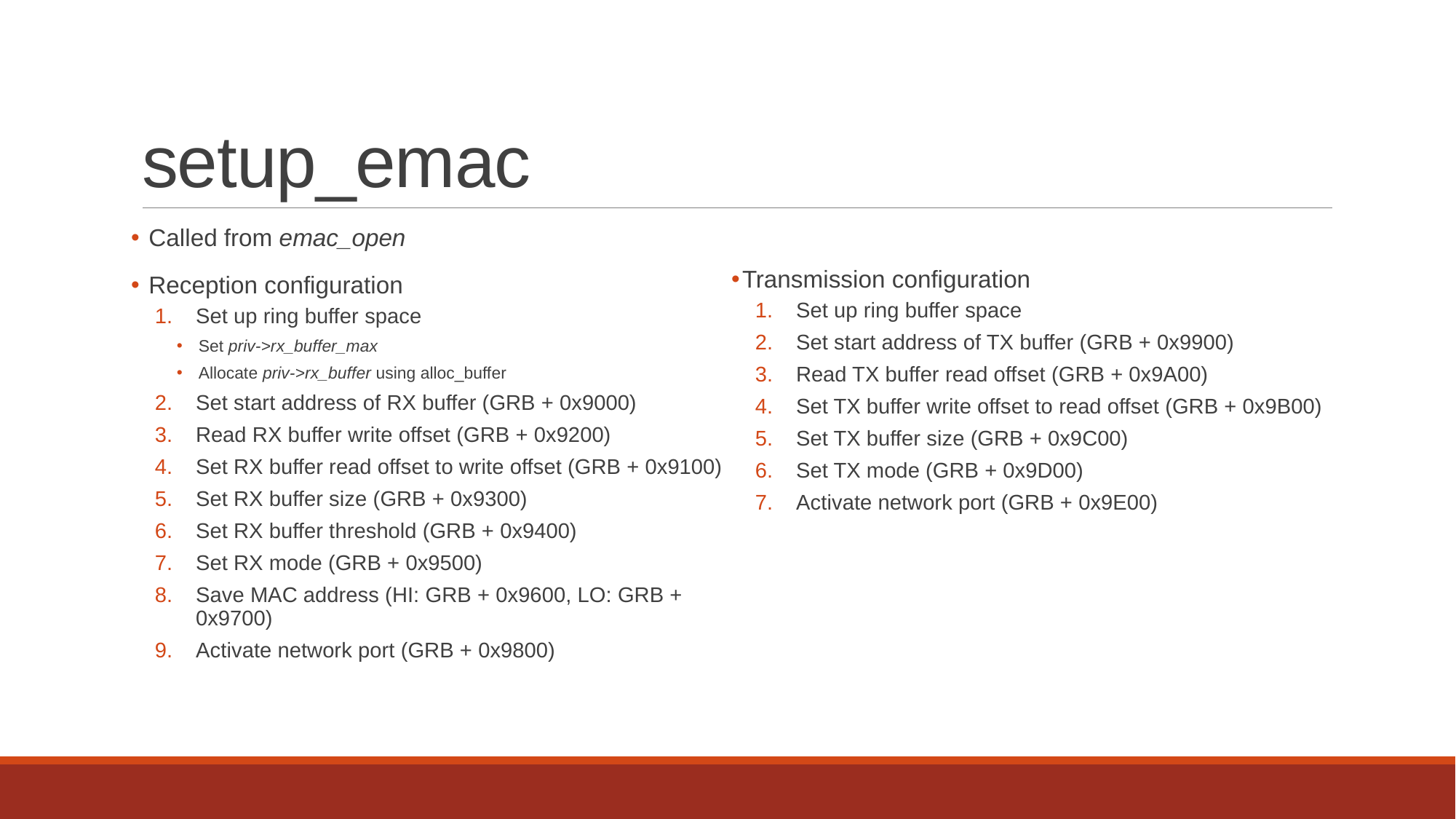

# setup_emac
 Called from emac_open
 Reception configuration
Set up ring buffer space
Set priv->rx_buffer_max
Allocate priv->rx_buffer using alloc_buffer
Set start address of RX buffer (GRB + 0x9000)
Read RX buffer write offset (GRB + 0x9200)
Set RX buffer read offset to write offset (GRB + 0x9100)
Set RX buffer size (GRB + 0x9300)
Set RX buffer threshold (GRB + 0x9400)
Set RX mode (GRB + 0x9500)
Save MAC address (HI: GRB + 0x9600, LO: GRB + 0x9700)
Activate network port (GRB + 0x9800)

Transmission configuration
Set up ring buffer space
Set start address of TX buffer (GRB + 0x9900)
Read TX buffer read offset (GRB + 0x9A00)
Set TX buffer write offset to read offset (GRB + 0x9B00)
Set TX buffer size (GRB + 0x9C00)
Set TX mode (GRB + 0x9D00)
Activate network port (GRB + 0x9E00)